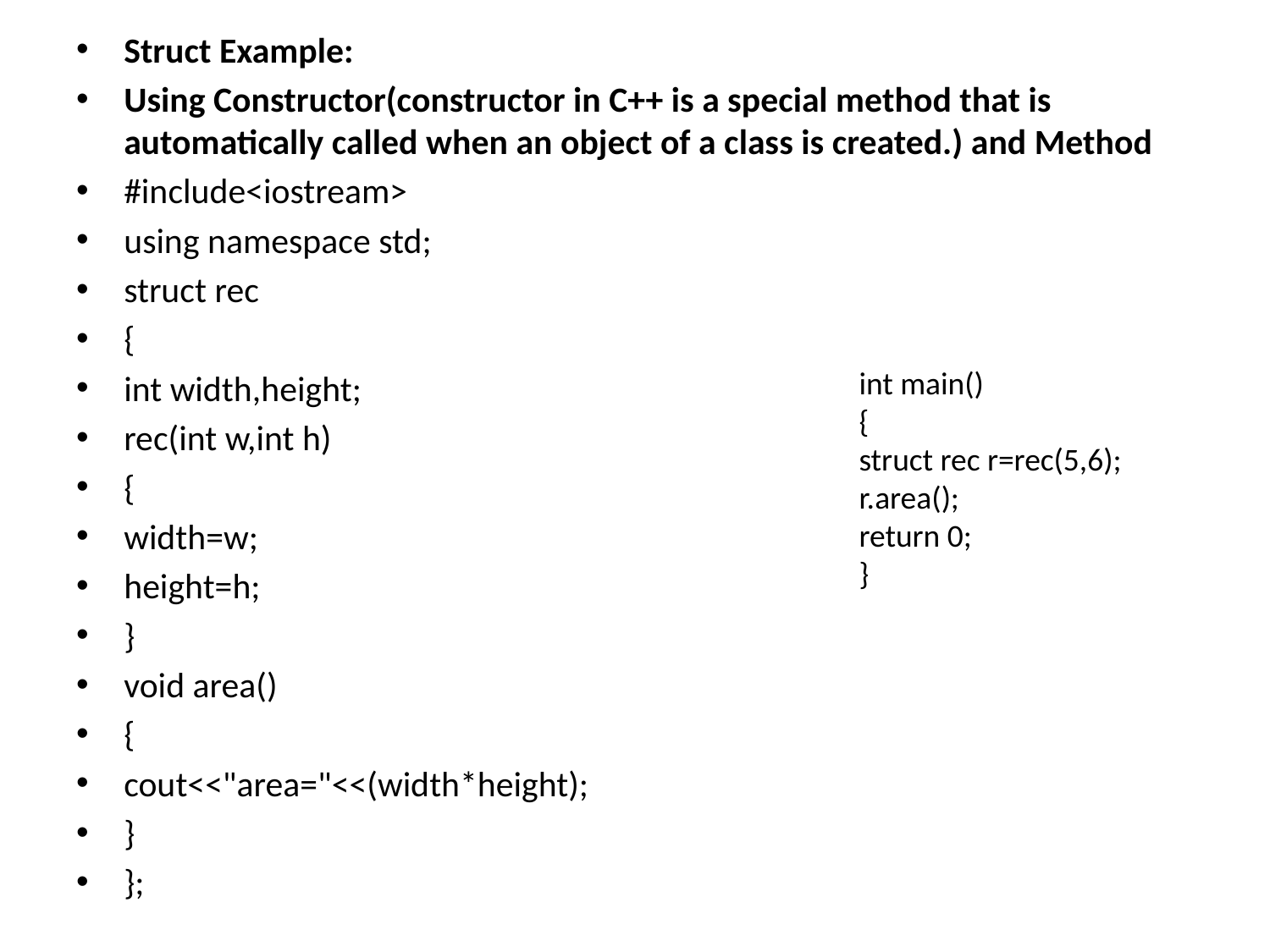

Struct Example:
Using Constructor(constructor in C++ is a special method that is automatically called when an object of a class is created.) and Method
#include<iostream>
using namespace std;
struct rec
{
int width,height;
rec(int w,int h)
{
width=w;
height=h;
}
void area()
{
cout<<"area="<<(width*height);
}
};
int main()
{
struct rec r=rec(5,6);
r.area();
return 0;
}